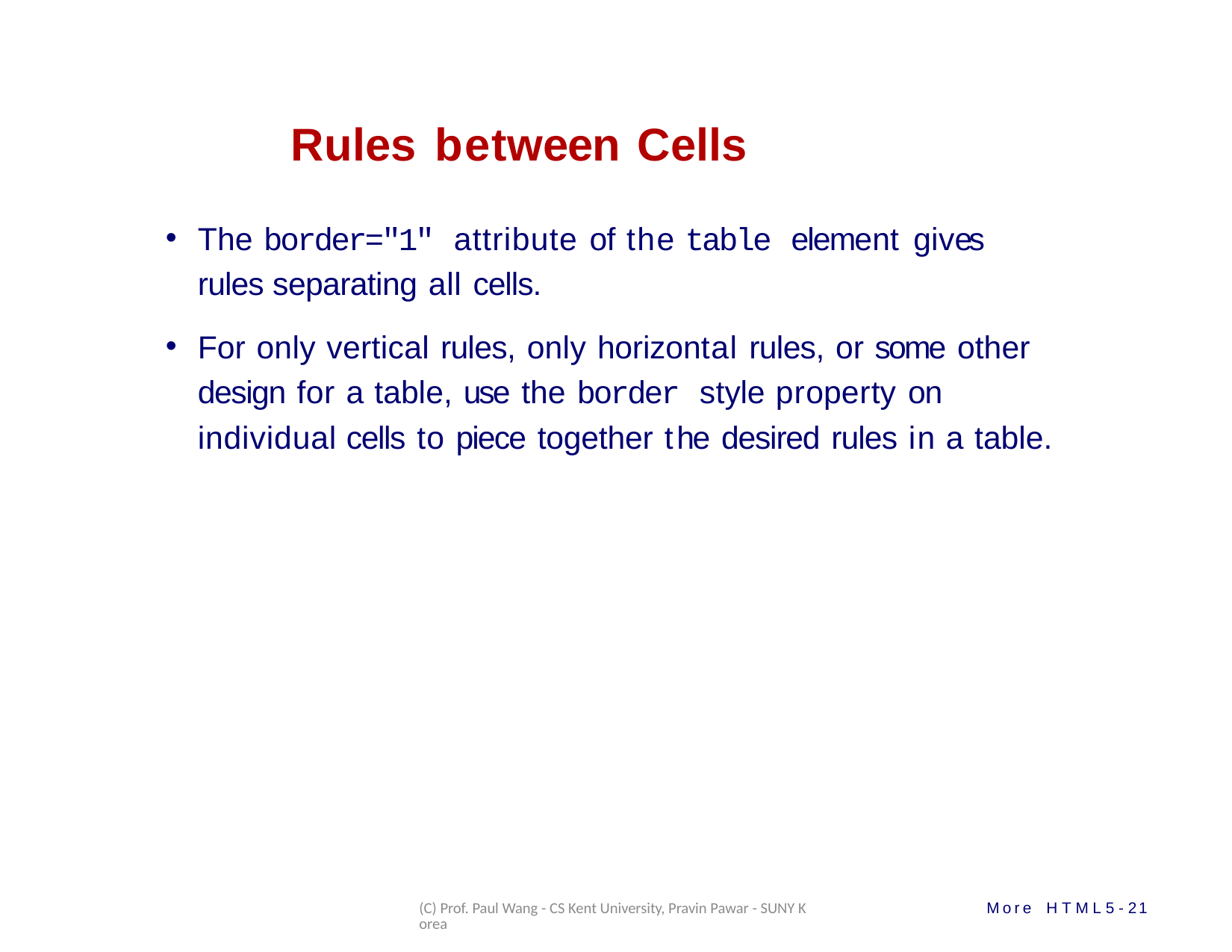

# Rules between Cells
The border="1" attribute of the table element gives rules separating all cells.

For only vertical rules, only horizontal rules, or some other design for a table, use the border style property on individual cells to piece together the desired rules in a table.
(C) Prof. Paul Wang - CS Kent University, Pravin Pawar - SUNY Korea
More  HTML5-21